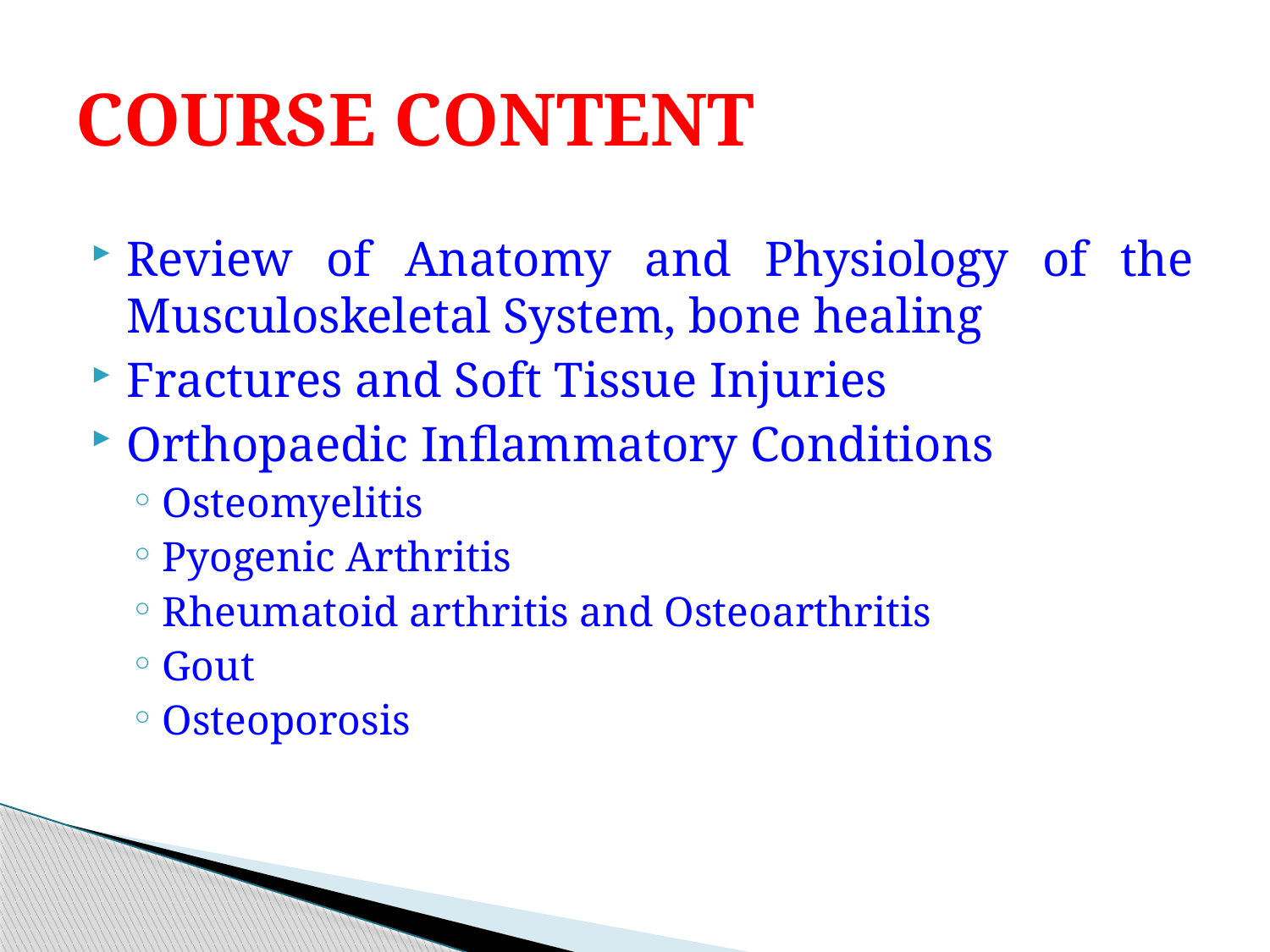

# COURSE CONTENT
Review of Anatomy and Physiology of the Musculoskeletal System, bone healing
Fractures and Soft Tissue Injuries
Orthopaedic Inflammatory Conditions
Osteomyelitis
Pyogenic Arthritis
Rheumatoid arthritis and Osteoarthritis
Gout
Osteoporosis